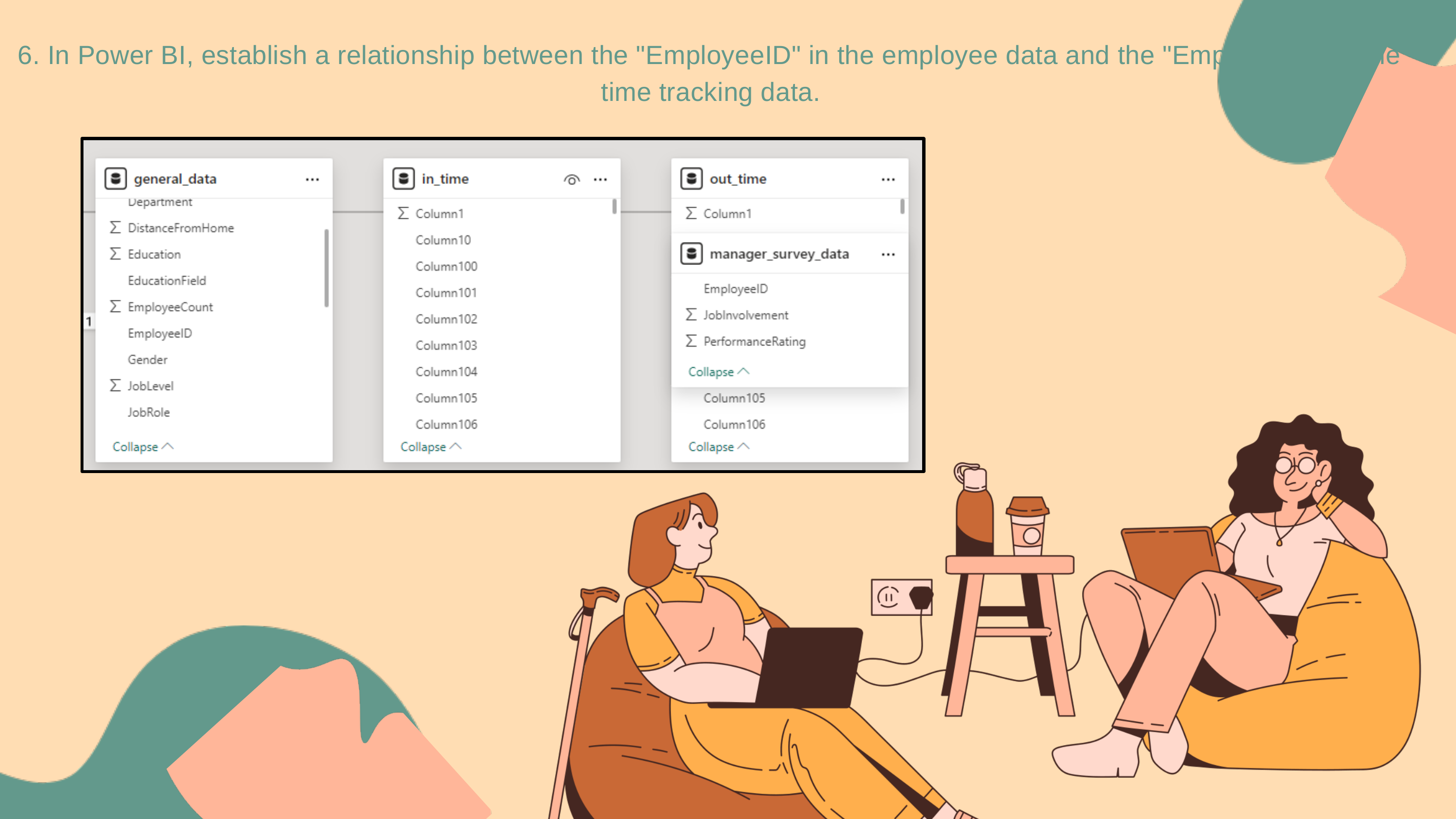

6. In Power BI, establish a relationship between the "EmployeeID" in the employee data and the "EmployeeID" in the time tracking data.